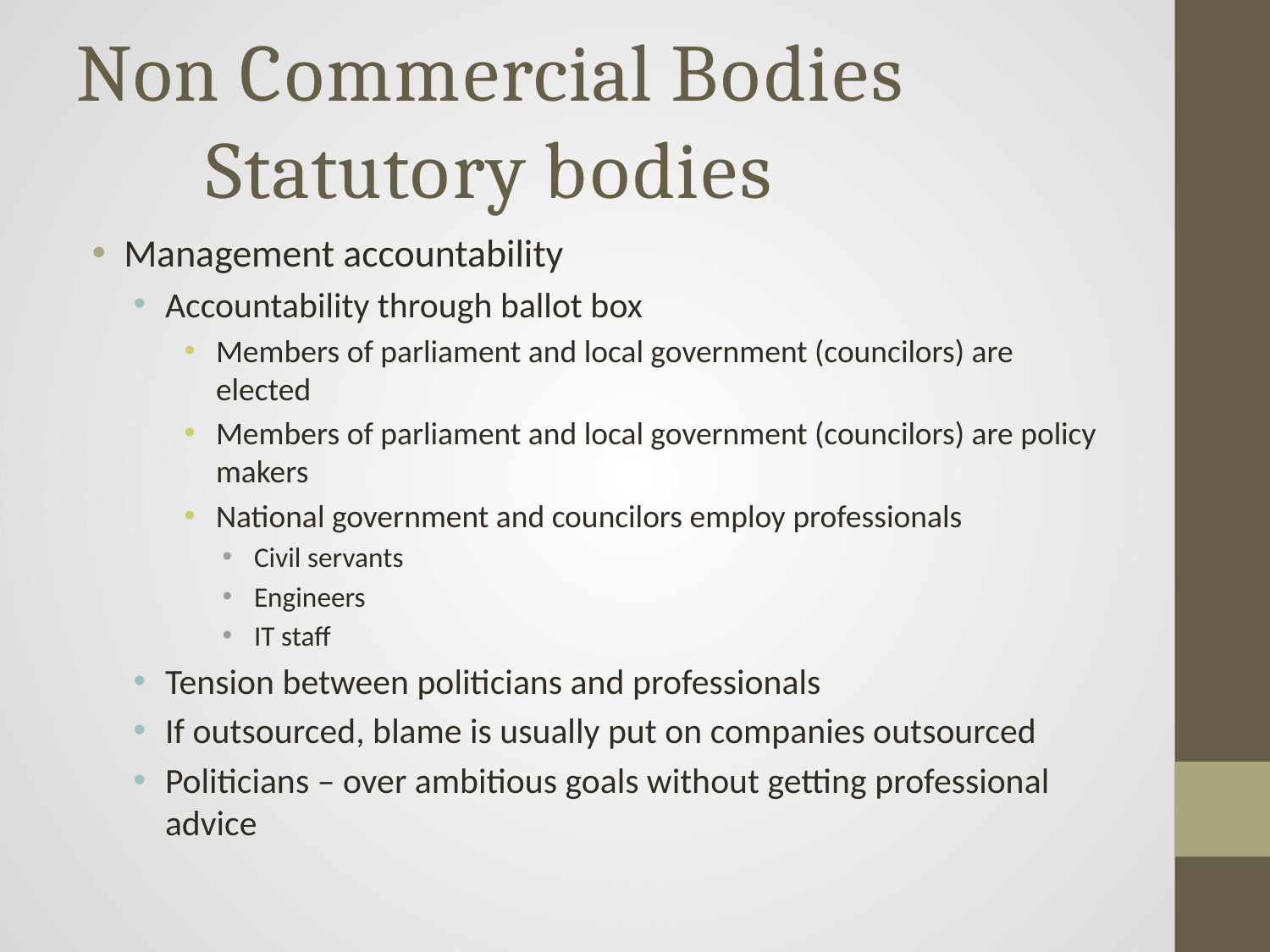

# Non Commercial Bodies Statutory bodies
Management accountability
Accountability through ballot box
Members of parliament and local government (councilors) are elected
Members of parliament and local government (councilors) are policy makers
National government and councilors employ professionals
Civil servants
Engineers
IT staff
Tension between politicians and professionals
If outsourced, blame is usually put on companies outsourced
Politicians – over ambitious goals without getting professional advice